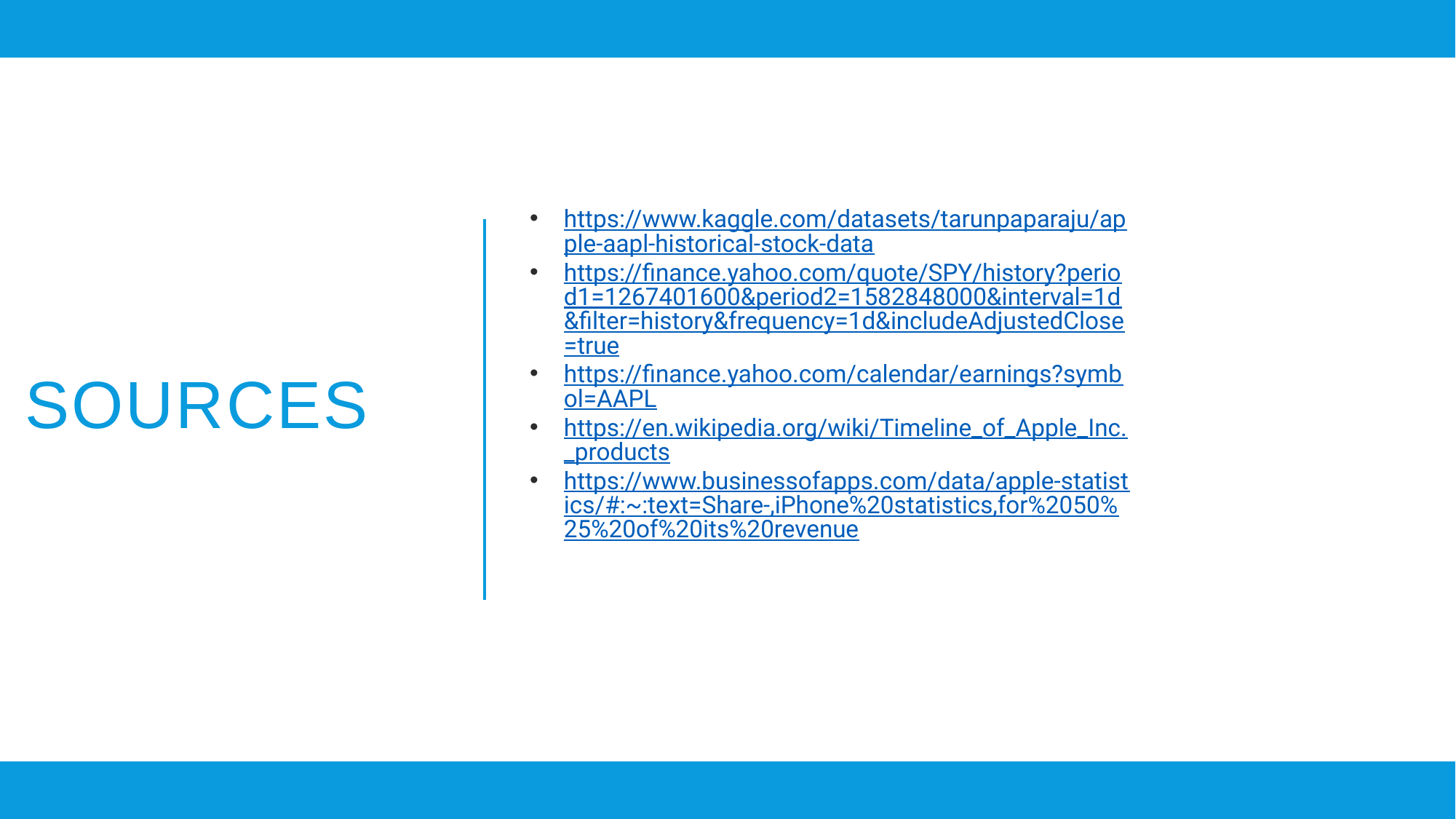

https://www.kaggle.com/datasets/tarunpaparaju/apple-aapl-historical-stock-data
https://finance.yahoo.com/quote/SPY/history?period1=1267401600&period2=1582848000&interval=1d&filter=history&frequency=1d&includeAdjustedClose=true
https://finance.yahoo.com/calendar/earnings?symbol=AAPL
https://en.wikipedia.org/wiki/Timeline_of_Apple_Inc._products
https://www.businessofapps.com/data/apple-statistics/#:~:text=Share-,iPhone%20statistics,for%2050%25%20of%20its%20revenue

# Sources